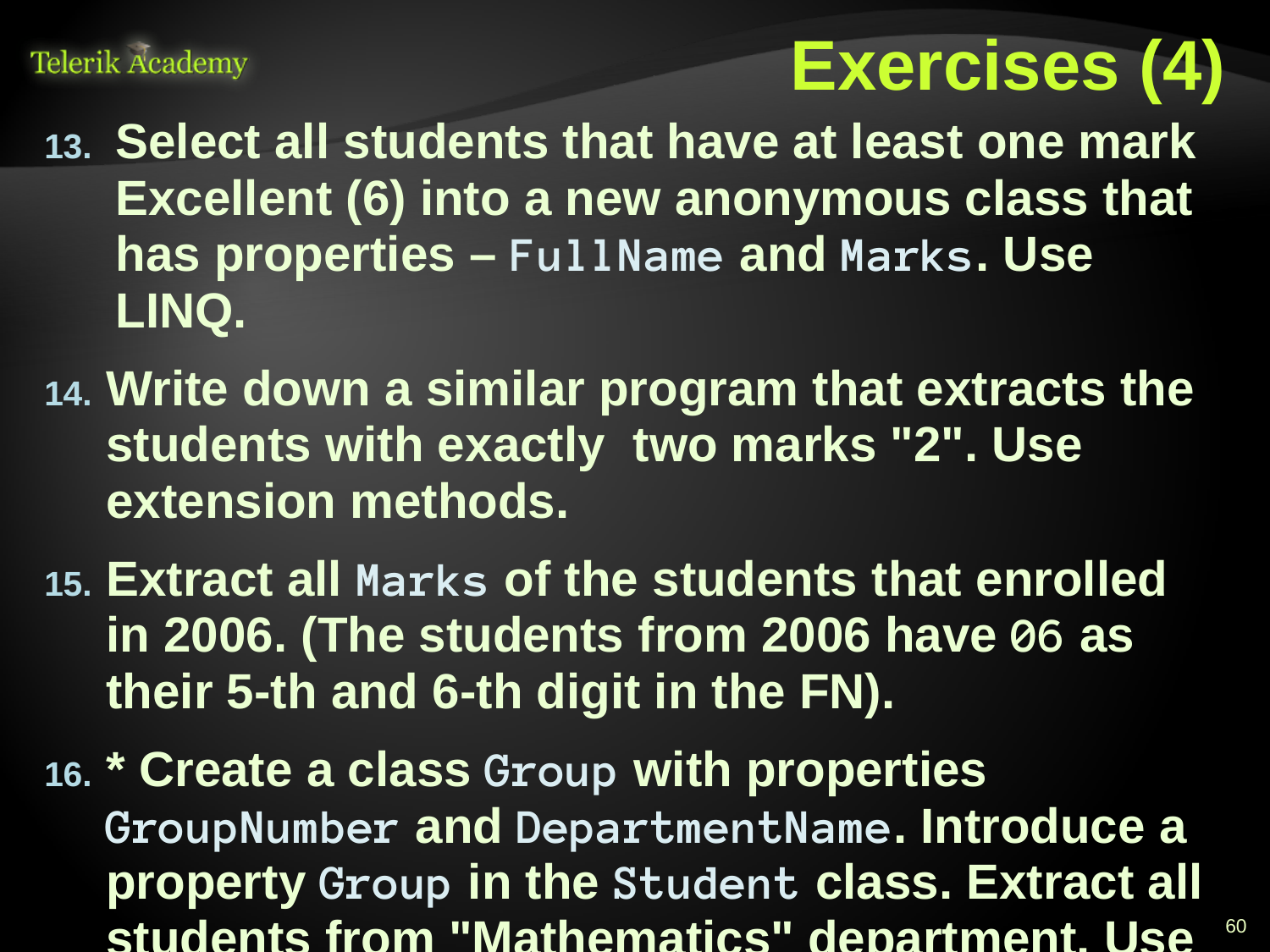

# Exercises (4)
Select all students that have at least one mark Excellent (6) into a new anonymous class that has properties – FullName and Marks. Use LINQ.
Write down a similar program that extracts the students with exactly  two marks "2". Use extension methods.
Extract all Marks of the students that enrolled in 2006. (The students from 2006 have 06 as their 5-th and 6-th digit in the FN).
* Create a class Group with properties GroupNumber and DepartmentName. Introduce a property Group in the Student class. Extract all students from "Mathematics" department. Use the Join operator.
60